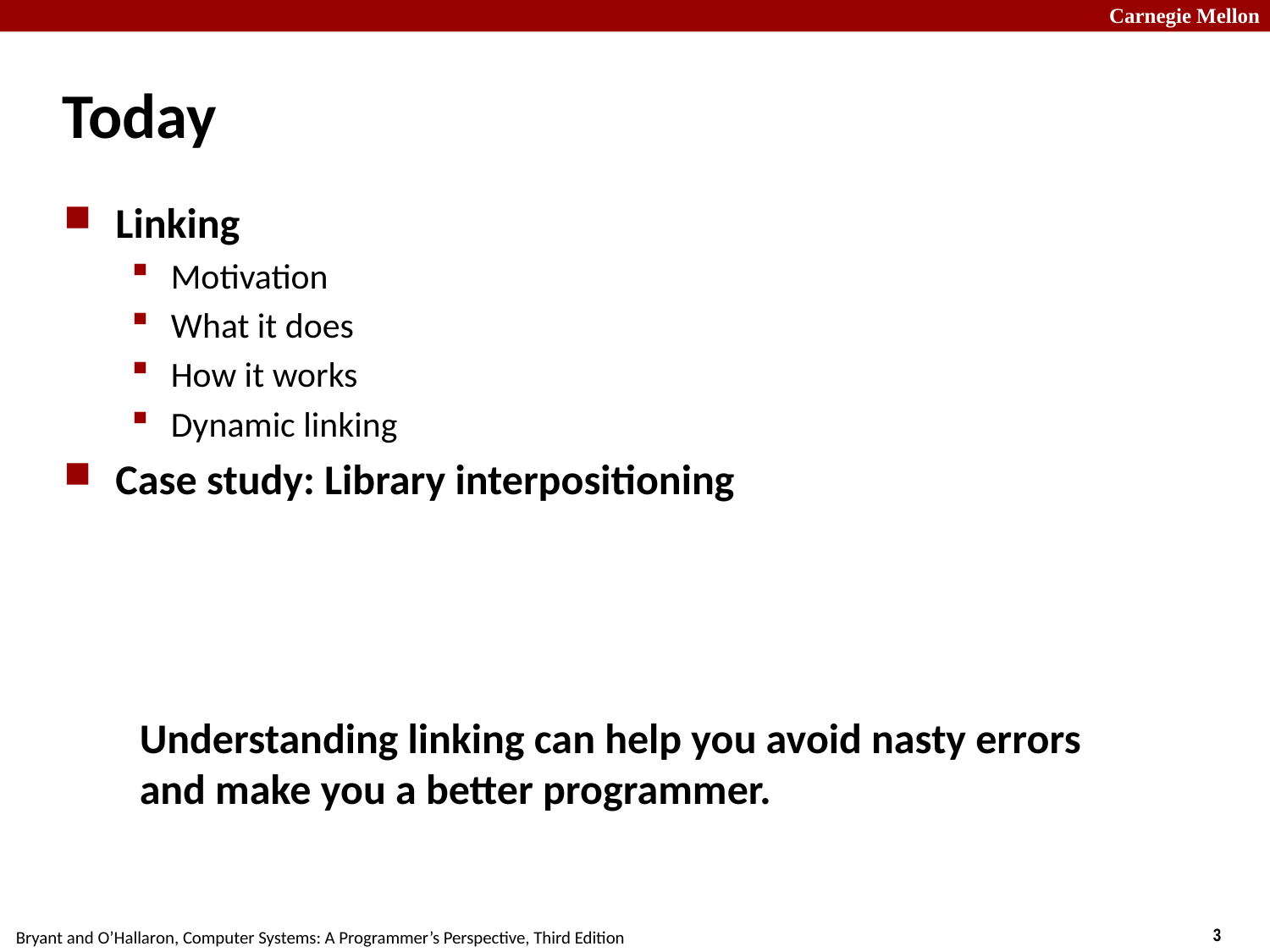

# Today
Linking
Motivation
What it does
How it works
Dynamic linking
Case study: Library interpositioning
Understanding linking can help you avoid nasty errors and make you a better programmer.